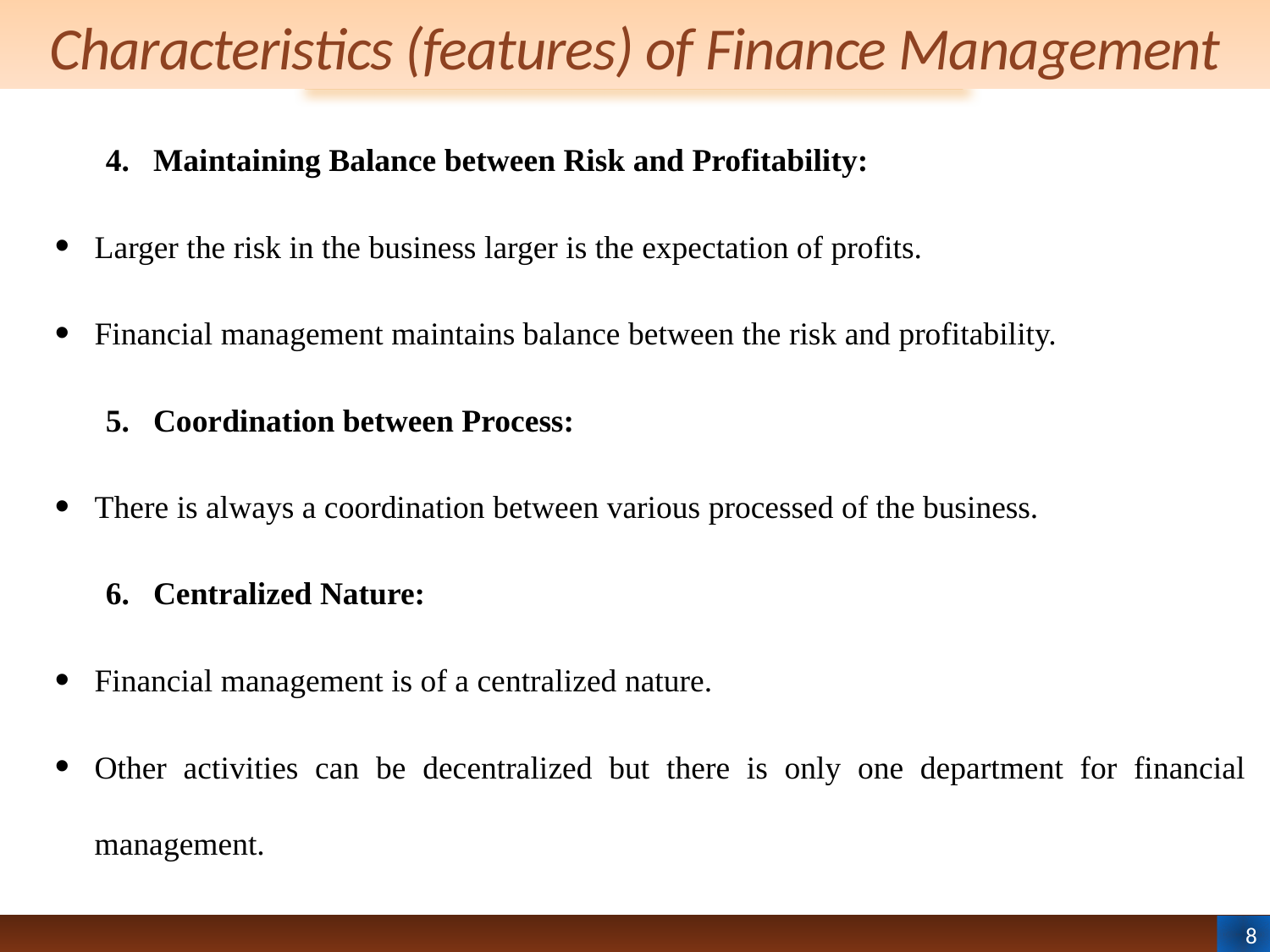

# Characteristics (features) of Finance Management
Maintaining Balance between Risk and Profitability:
Larger the risk in the business larger is the expectation of profits.
Financial management maintains balance between the risk and profitability.
Coordination between Process:
There is always a coordination between various processed of the business.
Centralized Nature:
Financial management is of a centralized nature.
Other activities can be decentralized but there is only one department for financial management.
8